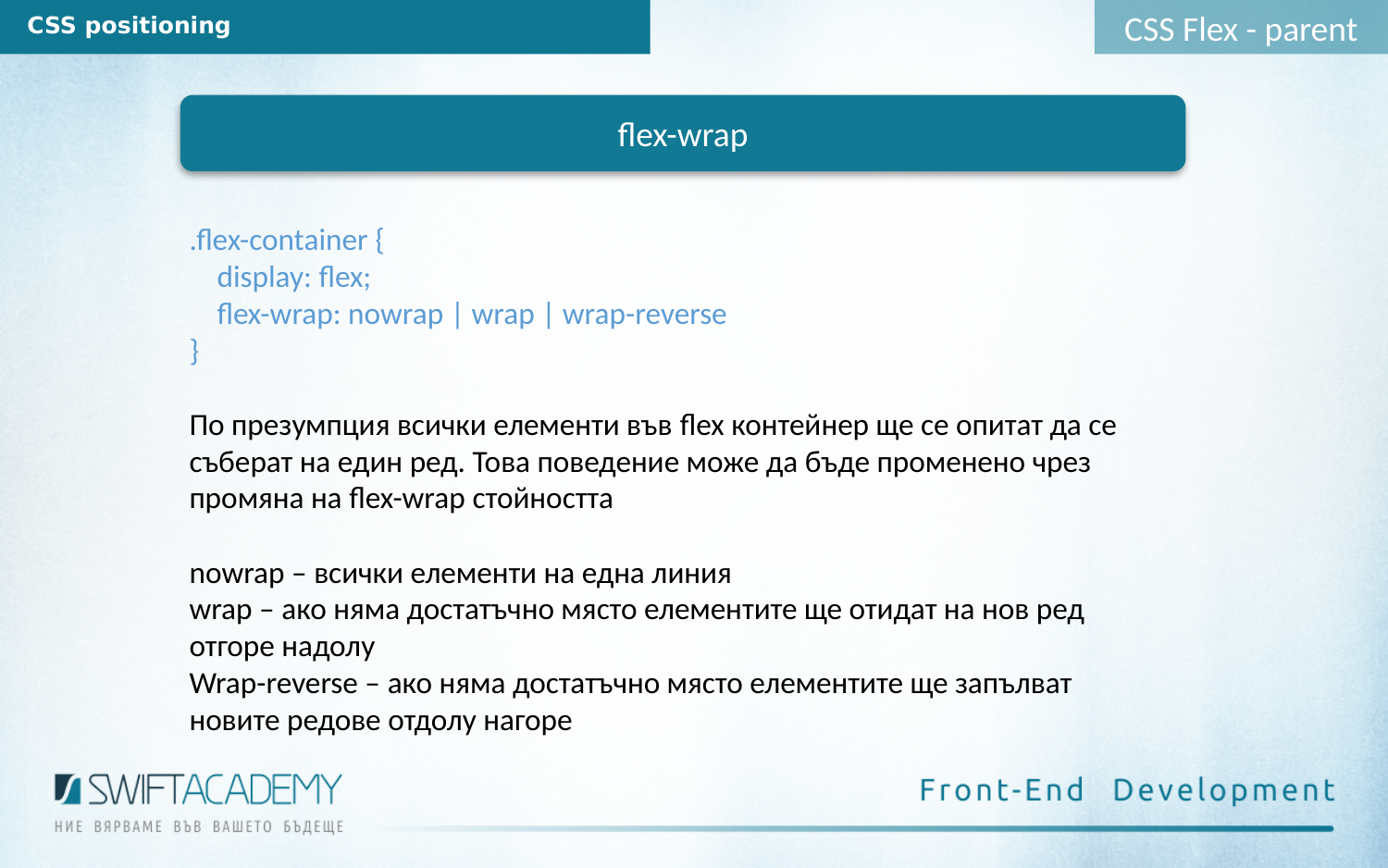

CSS Flex - parent
CSS positioning
flex-wrap
.flex-container {
    display: flex;
    flex-wrap: nowrap | wrap | wrap-reverse
}

По презумпция всички елементи във flex контейнер ще се опитат да се съберат на един ред. Това поведение може да бъде променено чрез промяна на flex-wrap стойността

nowrap – всички елементи на една линия
wrap – ако няма достатъчно място елементите ще отидат на нов ред отгоре надолу
Wrap-reverse – ако няма достатъчно място елементите ще запълват новите редове отдолу нагоре